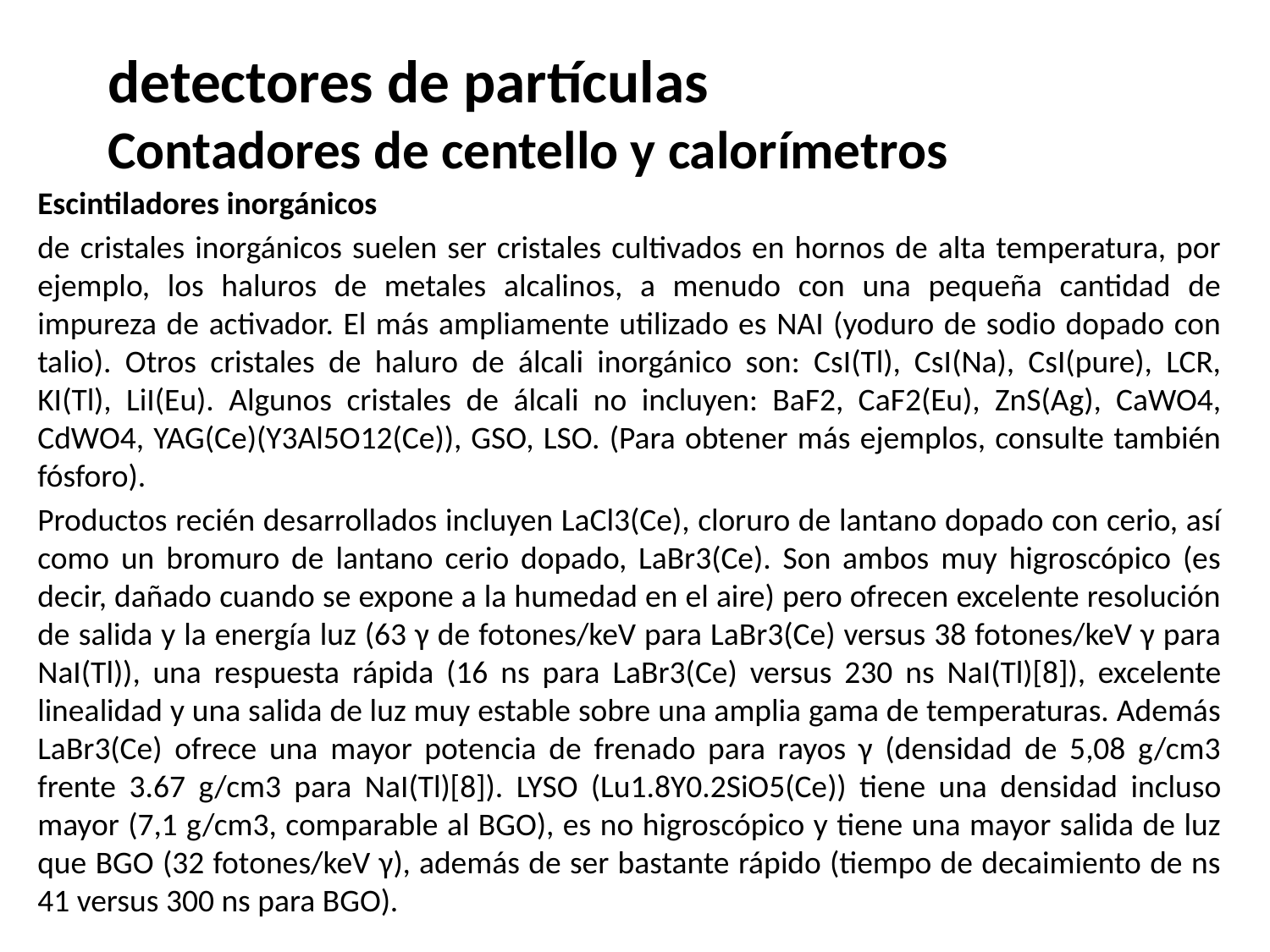

# detectores de partículas Contadores de centello y calorímetros
Escintiladores inorgánicos
de cristales inorgánicos suelen ser cristales cultivados en hornos de alta temperatura, por ejemplo, los haluros de metales alcalinos, a menudo con una pequeña cantidad de impureza de activador. El más ampliamente utilizado es NAI (yoduro de sodio dopado con talio). Otros cristales de haluro de álcali inorgánico son: CsI(Tl), CsI(Na), CsI(pure), LCR, KI(Tl), LiI(Eu). Algunos cristales de álcali no incluyen: BaF2, CaF2(Eu), ZnS(Ag), CaWO4, CdWO4, YAG(Ce)(Y3Al5O12(Ce)), GSO, LSO. (Para obtener más ejemplos, consulte también fósforo).
Productos recién desarrollados incluyen LaCl3(Ce), cloruro de lantano dopado con cerio, así como un bromuro de lantano cerio dopado, LaBr3(Ce). Son ambos muy higroscópico (es decir, dañado cuando se expone a la humedad en el aire) pero ofrecen excelente resolución de salida y la energía luz (63 γ de fotones/keV para LaBr3(Ce) versus 38 fotones/keV γ para NaI(Tl)), una respuesta rápida (16 ns para LaBr3(Ce) versus 230 ns NaI(Tl)[8]), excelente linealidad y una salida de luz muy estable sobre una amplia gama de temperaturas. Además LaBr3(Ce) ofrece una mayor potencia de frenado para rayos γ (densidad de 5,08 g/cm3 frente 3.67 g/cm3 para NaI(Tl)[8]). LYSO (Lu1.8Y0.2SiO5(Ce)) tiene una densidad incluso mayor (7,1 g/cm3, comparable al BGO), es no higroscópico y tiene una mayor salida de luz que BGO (32 fotones/keV γ), además de ser bastante rápido (tiempo de decaimiento de ns 41 versus 300 ns para BGO).